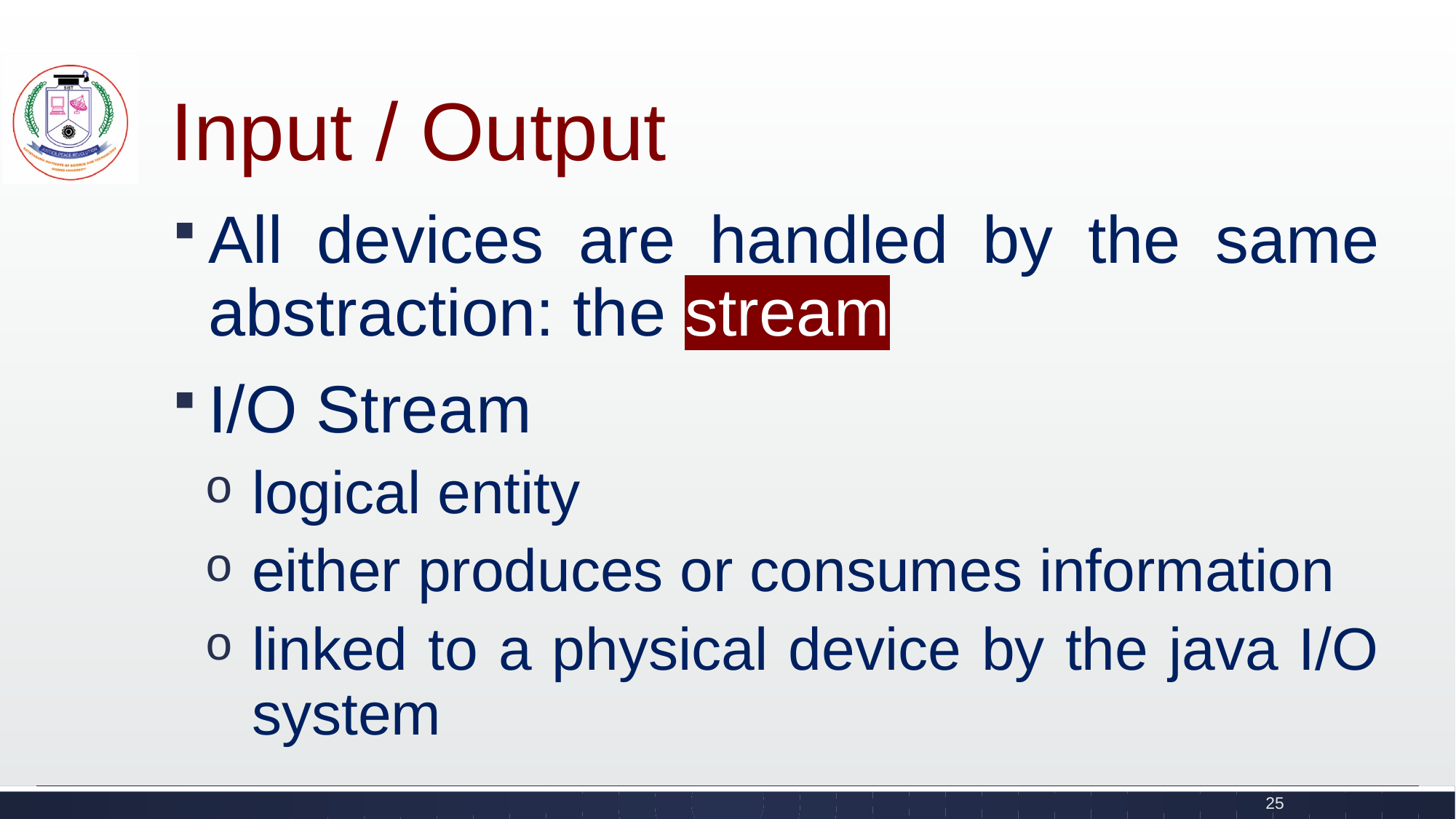

# Input / Output
All devices are handled by the same abstraction: the stream
I/O Stream
logical entity
either produces or consumes information
linked to a physical device by the java I/O system

25